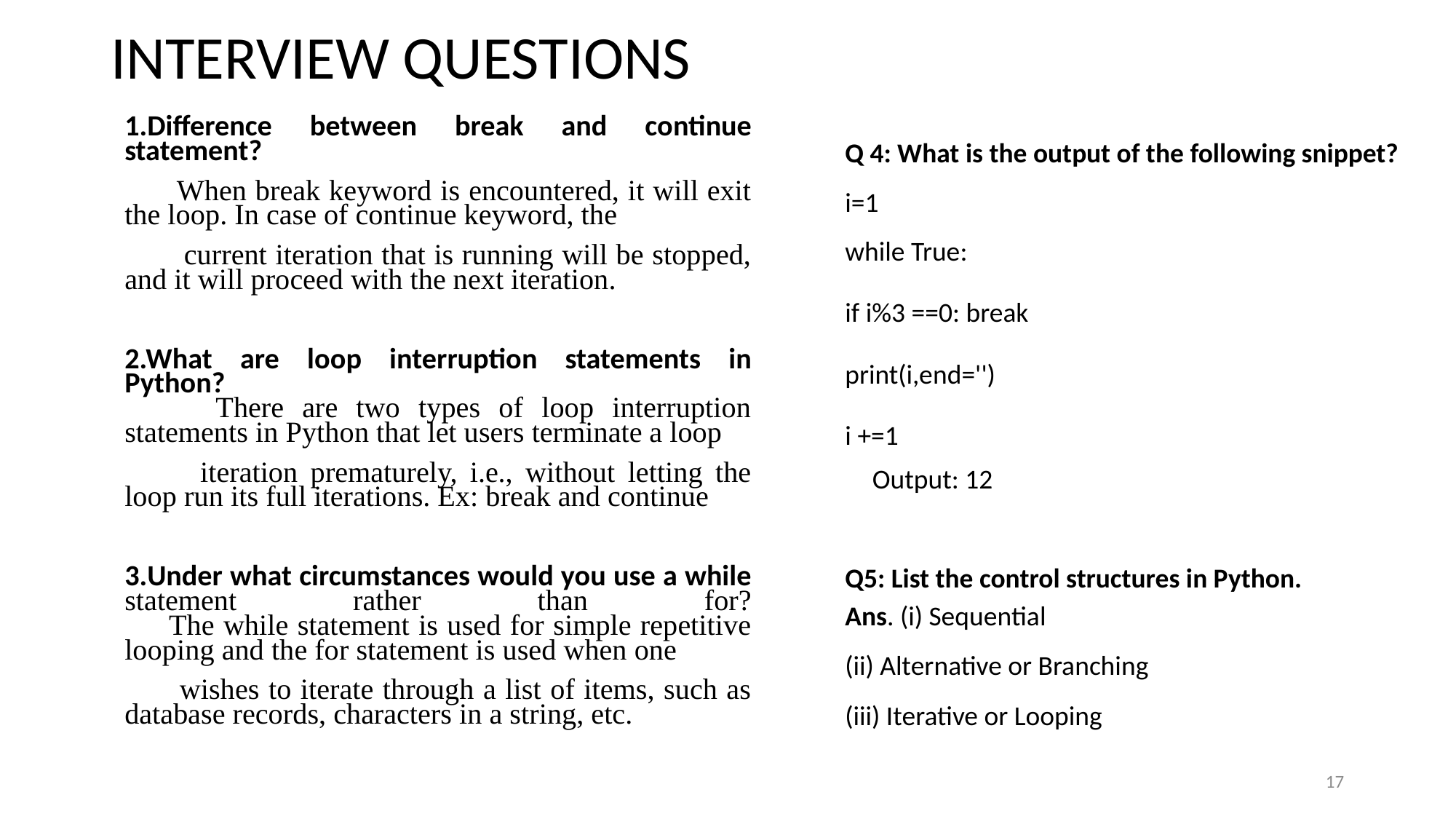

# INTERVIEW QUESTIONS
1.Difference between break and continue statement?
      When break keyword is encountered, it will exit the loop. In case of continue keyword, the
       current iteration that is running will be stopped, and it will proceed with the next iteration.

2.What are loop interruption statements in Python?
     There are two types of loop interruption statements in Python that let users terminate a loop
      iteration prematurely, i.e., without letting the loop run its full iterations. Ex: break and continue

3.Under what circumstances would you use a while statement rather than for?
     The while statement is used for simple repetitive looping and the for statement is used when one
      wishes to iterate through a list of items, such as database records, characters in a string, etc.

Q 4: What is the output of the following snippet?
i=1
while True:
if i%3 ==0: break
print(i,end='')
i +=1
Output: 12

Q5: List the control structures in Python.
Ans. (i) Sequential
(ii) Alternative or Branching
(iii) Iterative or Looping

17